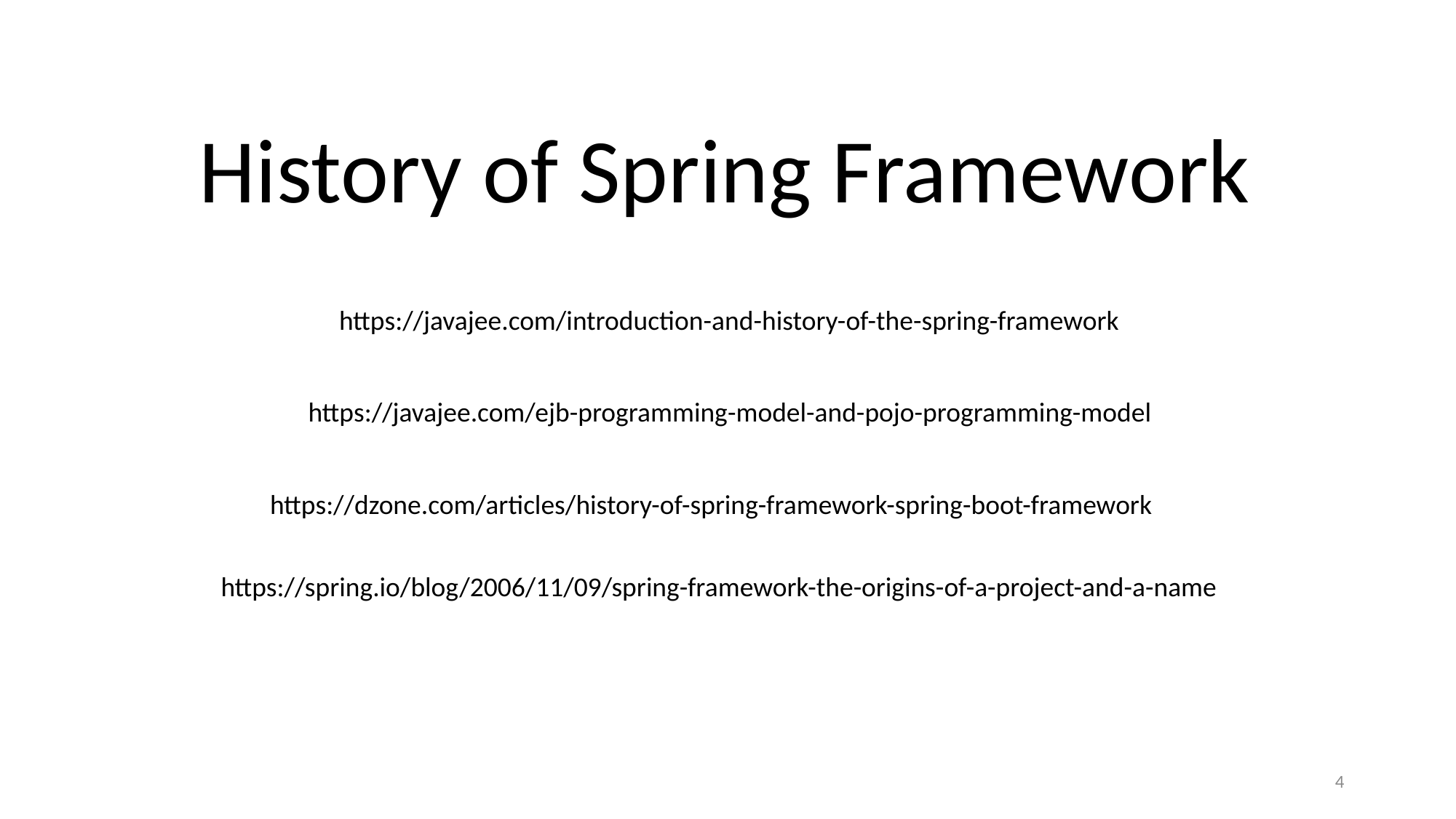

# History of Spring Framework
https://javajee.com/introduction-and-history-of-the-spring-framework
https://javajee.com/ejb-programming-model-and-pojo-programming-model
https://dzone.com/articles/history-of-spring-framework-spring-boot-framework
https://spring.io/blog/2006/11/09/spring-framework-the-origins-of-a-project-and-a-name
4